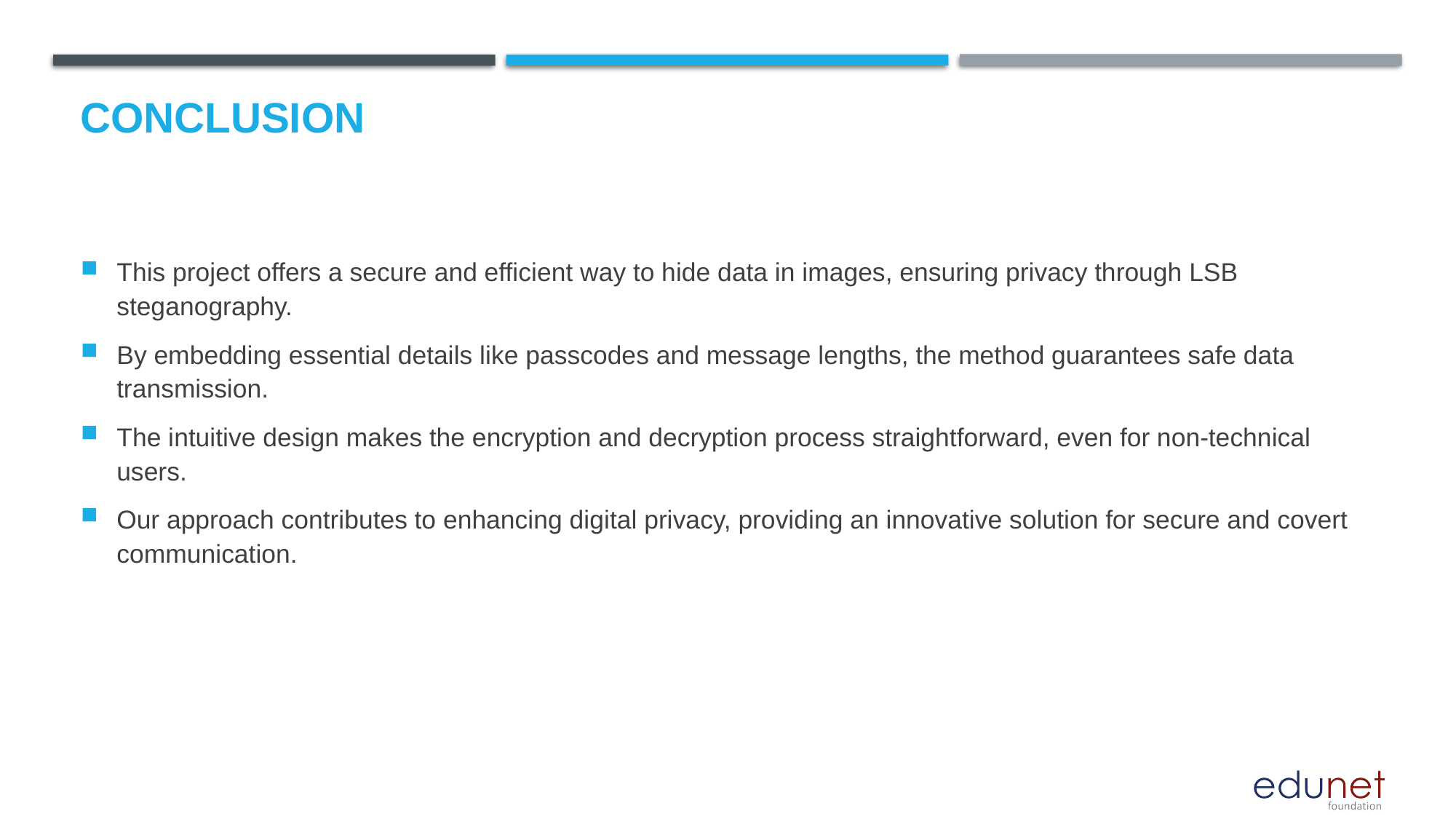

# Conclusion
This project offers a secure and efficient way to hide data in images, ensuring privacy through LSB steganography.
By embedding essential details like passcodes and message lengths, the method guarantees safe data transmission.
The intuitive design makes the encryption and decryption process straightforward, even for non-technical users.
Our approach contributes to enhancing digital privacy, providing an innovative solution for secure and covert communication.